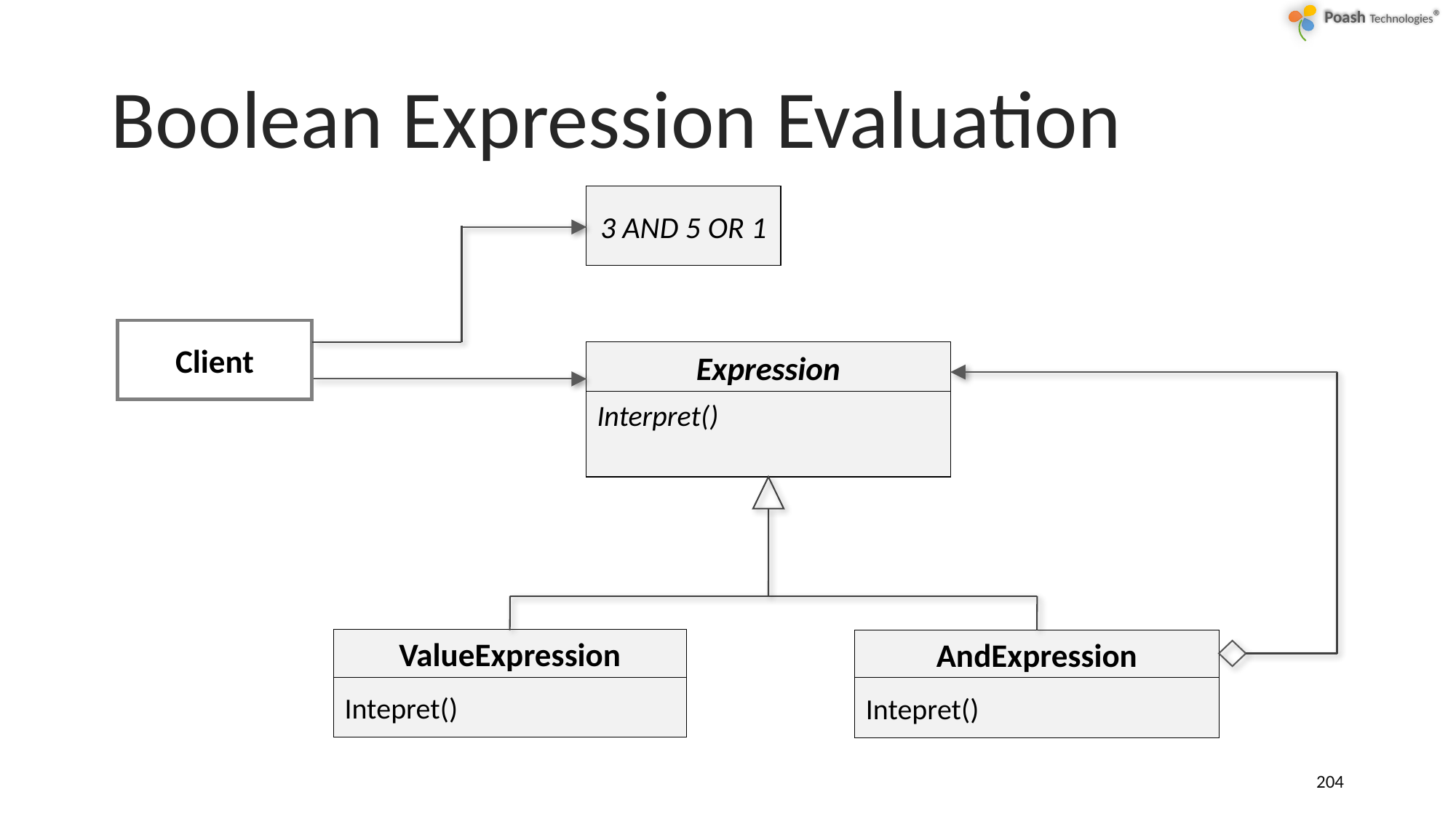

# Boolean Expression Evaluation
3 AND 5 OR 1
Client
Expression
Interpret()

ValueExpression
Intepret()
AndExpression
Intepret()

204